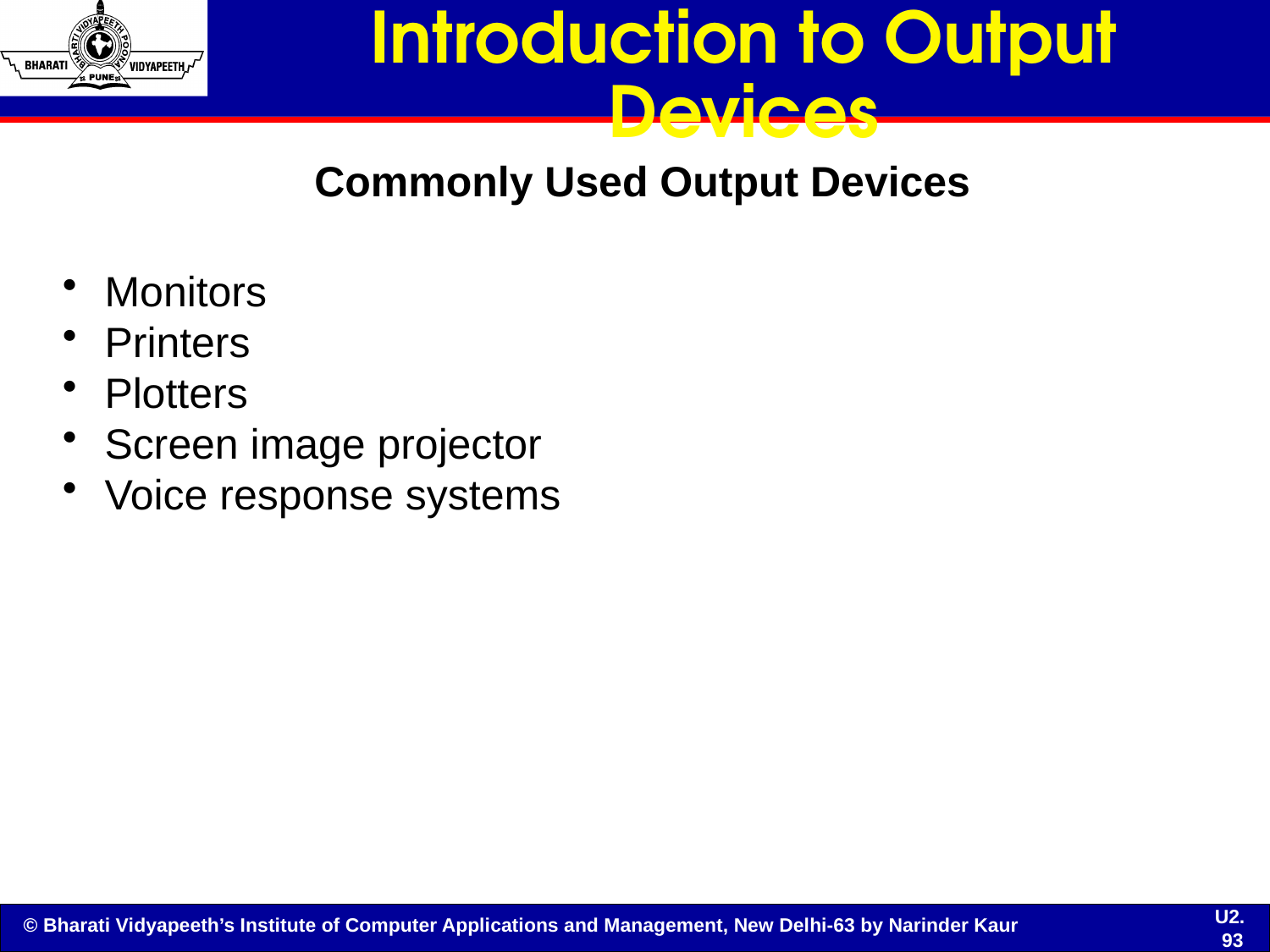

# Introduction to Output Devices
Commonly Used Output Devices
 Monitors
 Printers
 Plotters
 Screen image projector
 Voice response systems